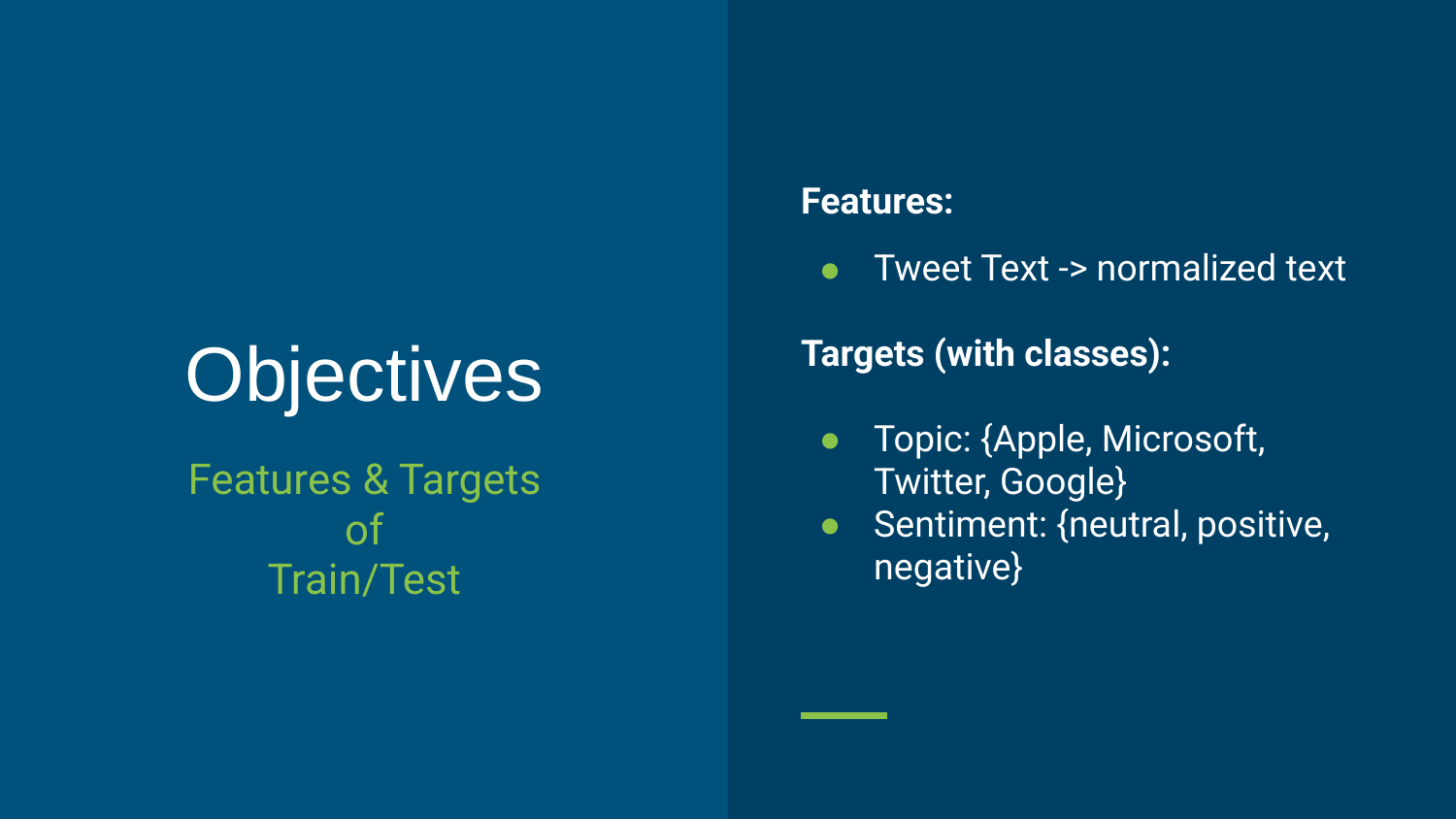

Features:
Tweet Text -> normalized text

Targets (with classes):

Topic: {Apple, Microsoft, Twitter, Google}
Sentiment: {neutral, positive, negative}

# Objectives
Features & Targets
of
Train/Test